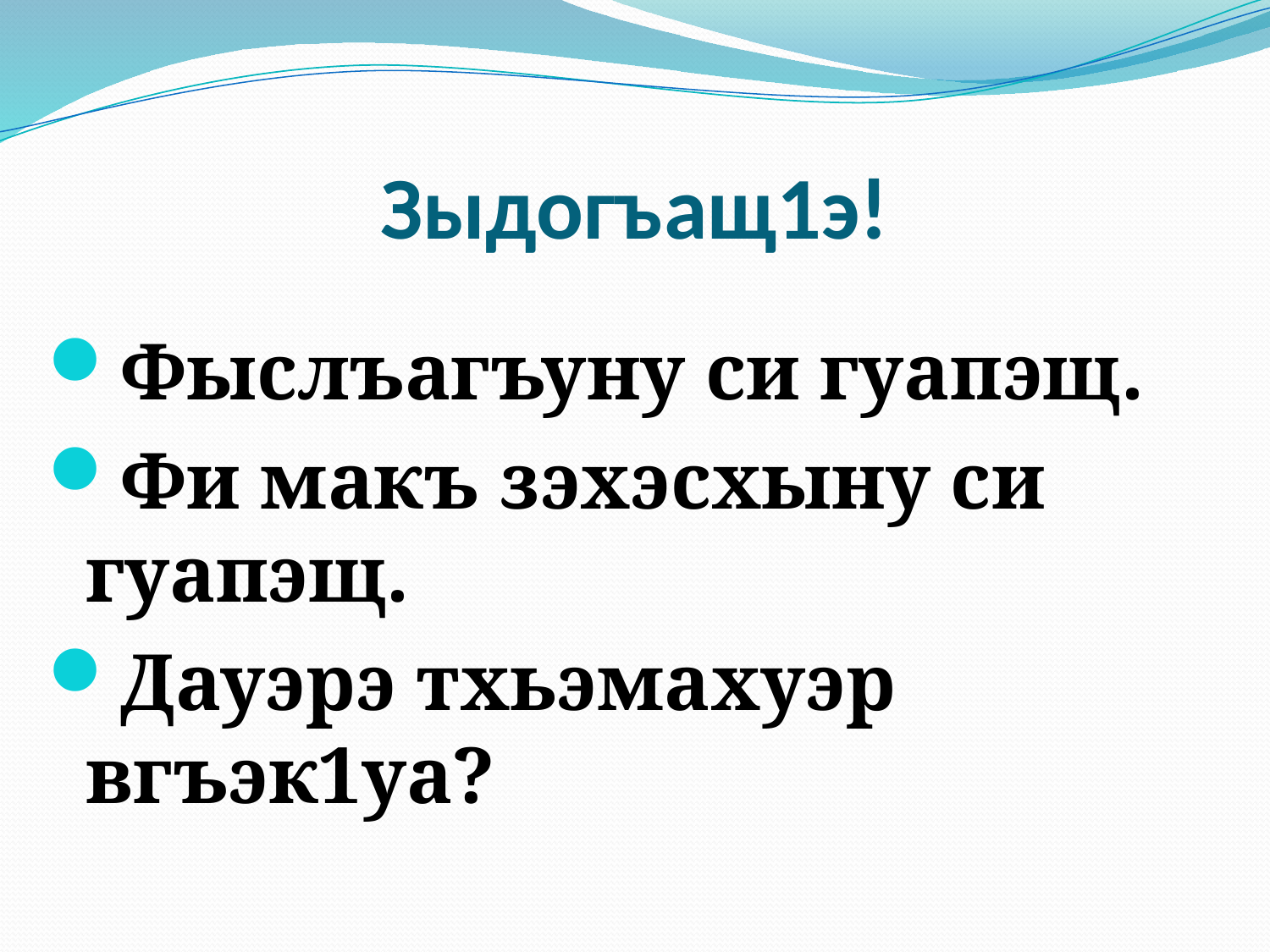

# Зыдогъащ1э!
Фыслъагъуну си гуапэщ.
Фи макъ зэхэсхыну си гуапэщ.
Дауэрэ тхьэмахуэр вгъэк1уа?